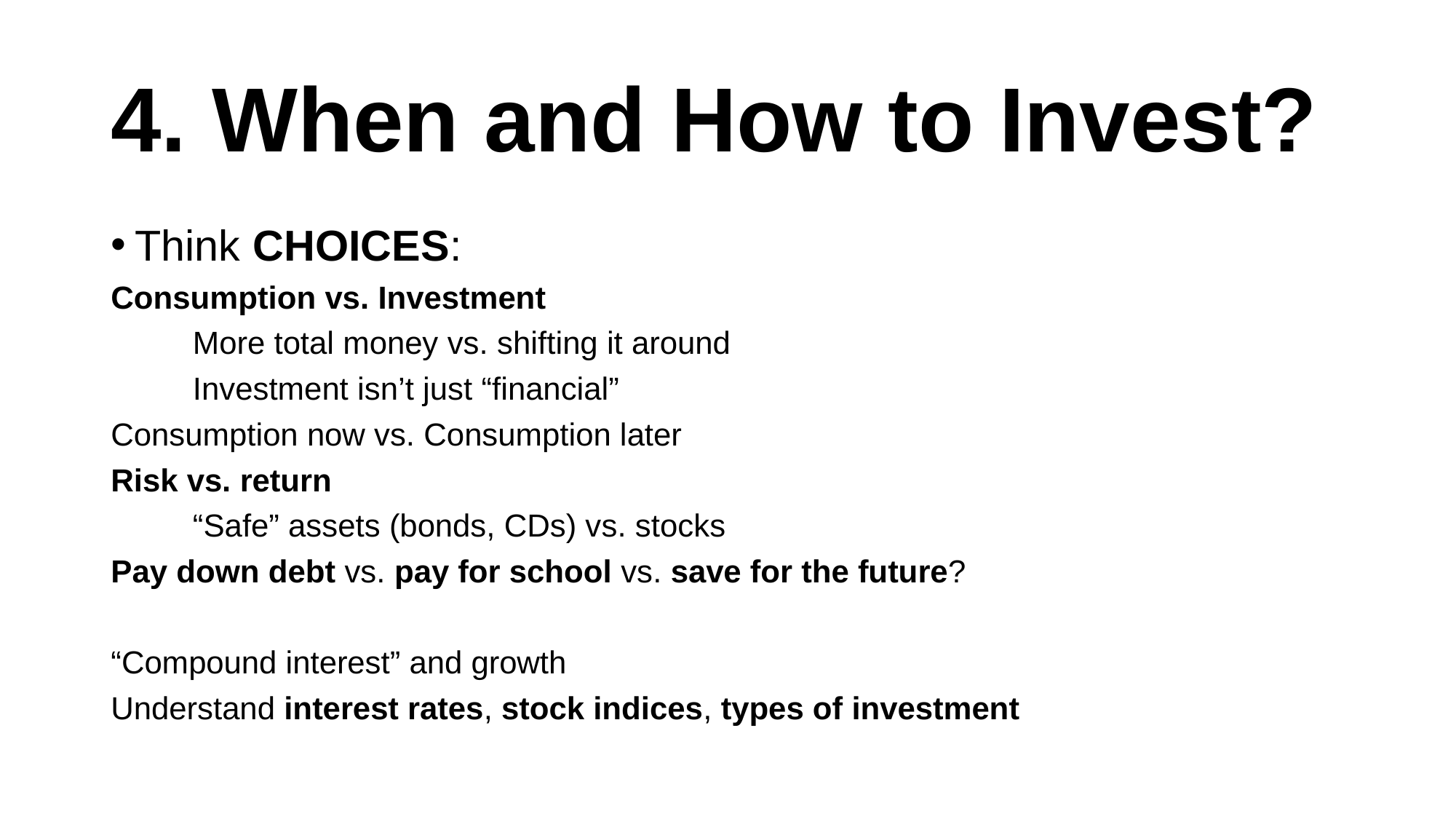

# 4. When and How to Invest?
Think CHOICES:
Consumption vs. Investment
	More total money vs. shifting it around
	Investment isn’t just “financial”
Consumption now vs. Consumption later
Risk vs. return
	“Safe” assets (bonds, CDs) vs. stocks
Pay down debt vs. pay for school vs. save for the future?

“Compound interest” and growth
Understand interest rates, stock indices, types of investment